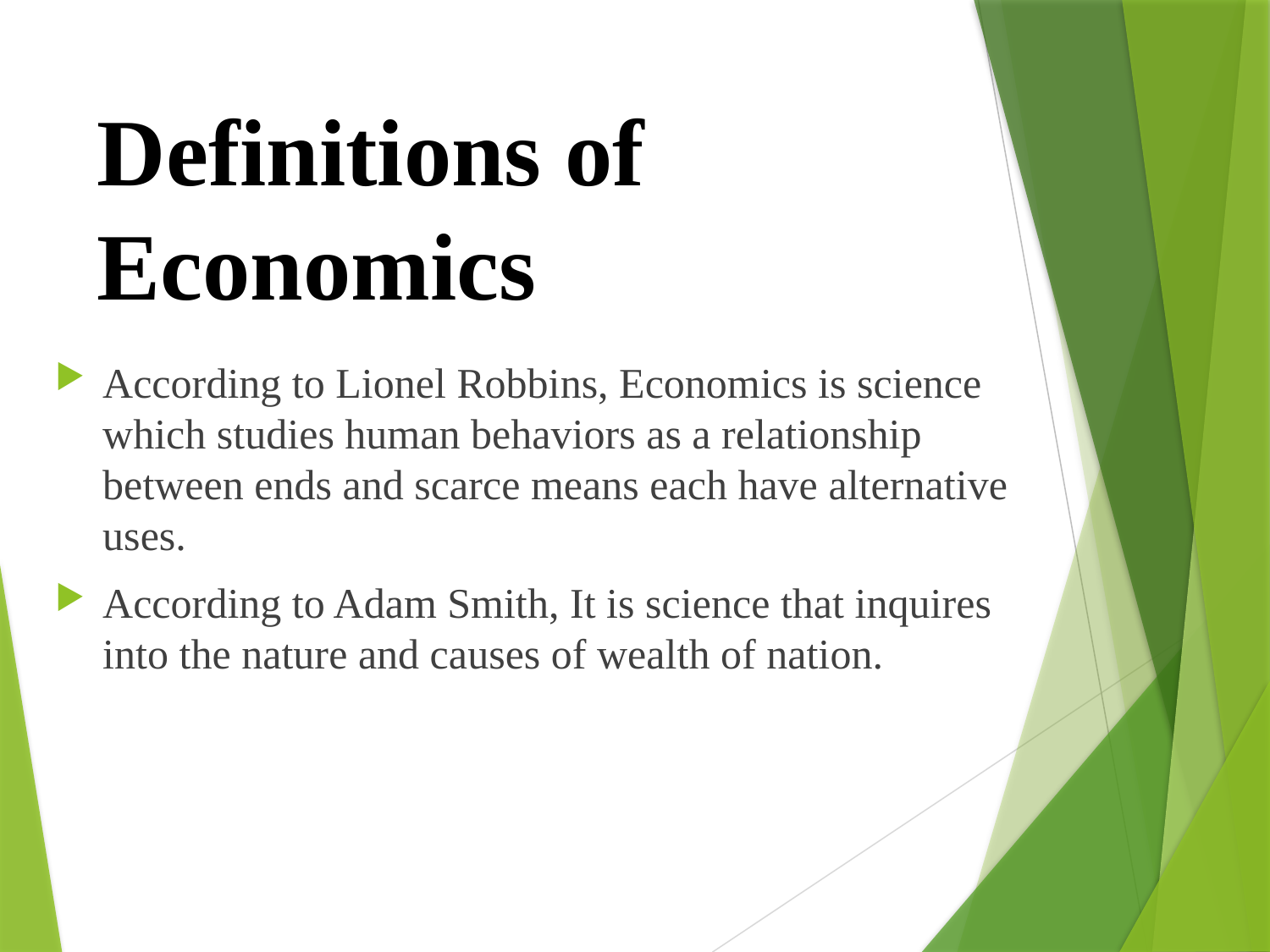

# Definitions of Economics
According to Lionel Robbins, Economics is science which studies human behaviors as a relationship between ends and scarce means each have alternative uses.
According to Adam Smith, It is science that inquires into the nature and causes of wealth of nation.